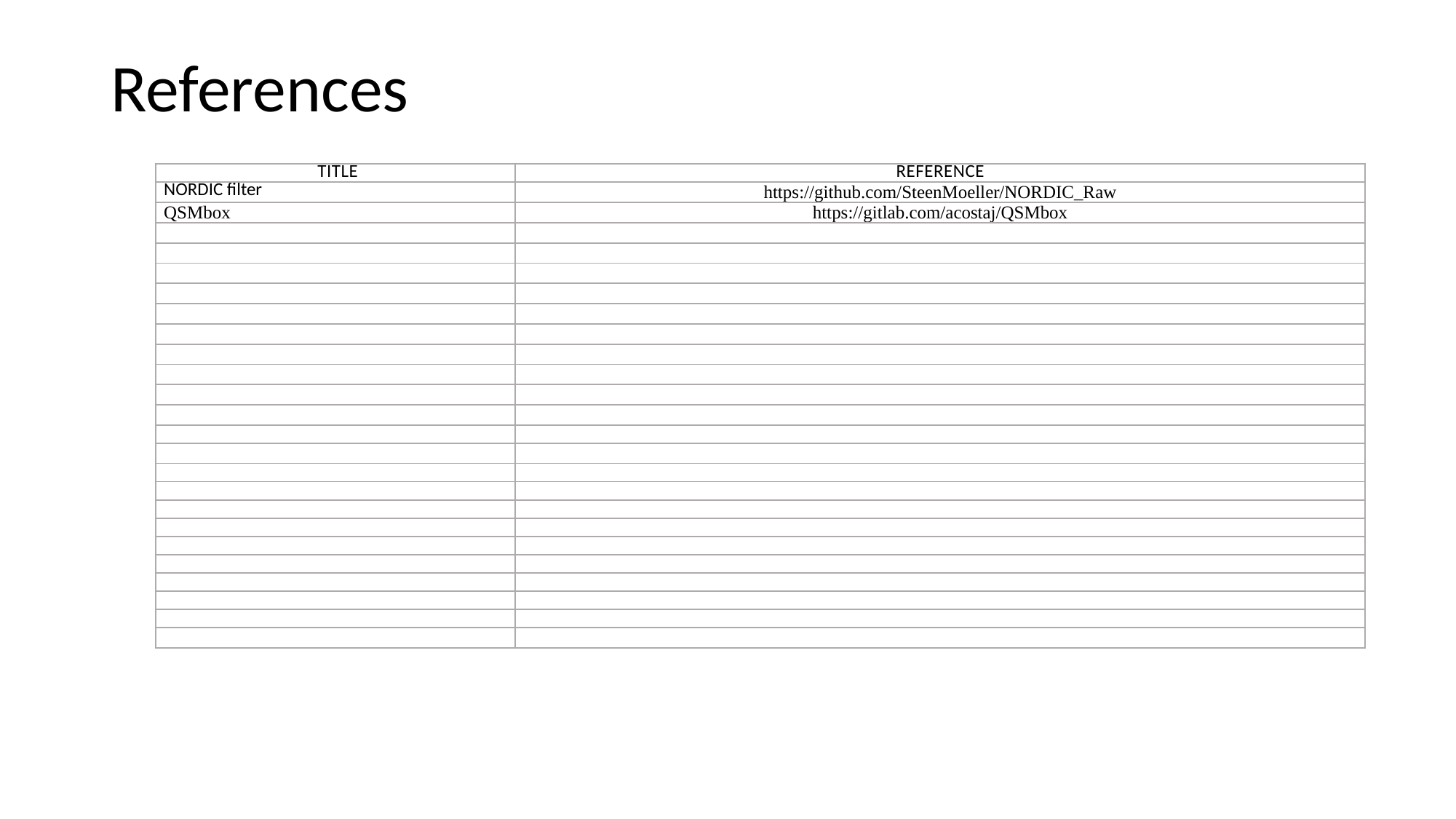

# References
| title | reference |
| --- | --- |
| NORDIC filter | https://github.com/SteenMoeller/NORDIC\_Raw |
| QSMbox | https://gitlab.com/acostaj/QSMbox |
|  |  |
|  |  |
|  |  |
|  |  |
|  |  |
|  |  |
|  |  |
|  |  |
|  |  |
|  |  |
|  |  |
|  |  |
|  |  |
|  |  |
|  |  |
|  |  |
|  |  |
|  |  |
|  |  |
|  |  |
|  |  |
|  |  |